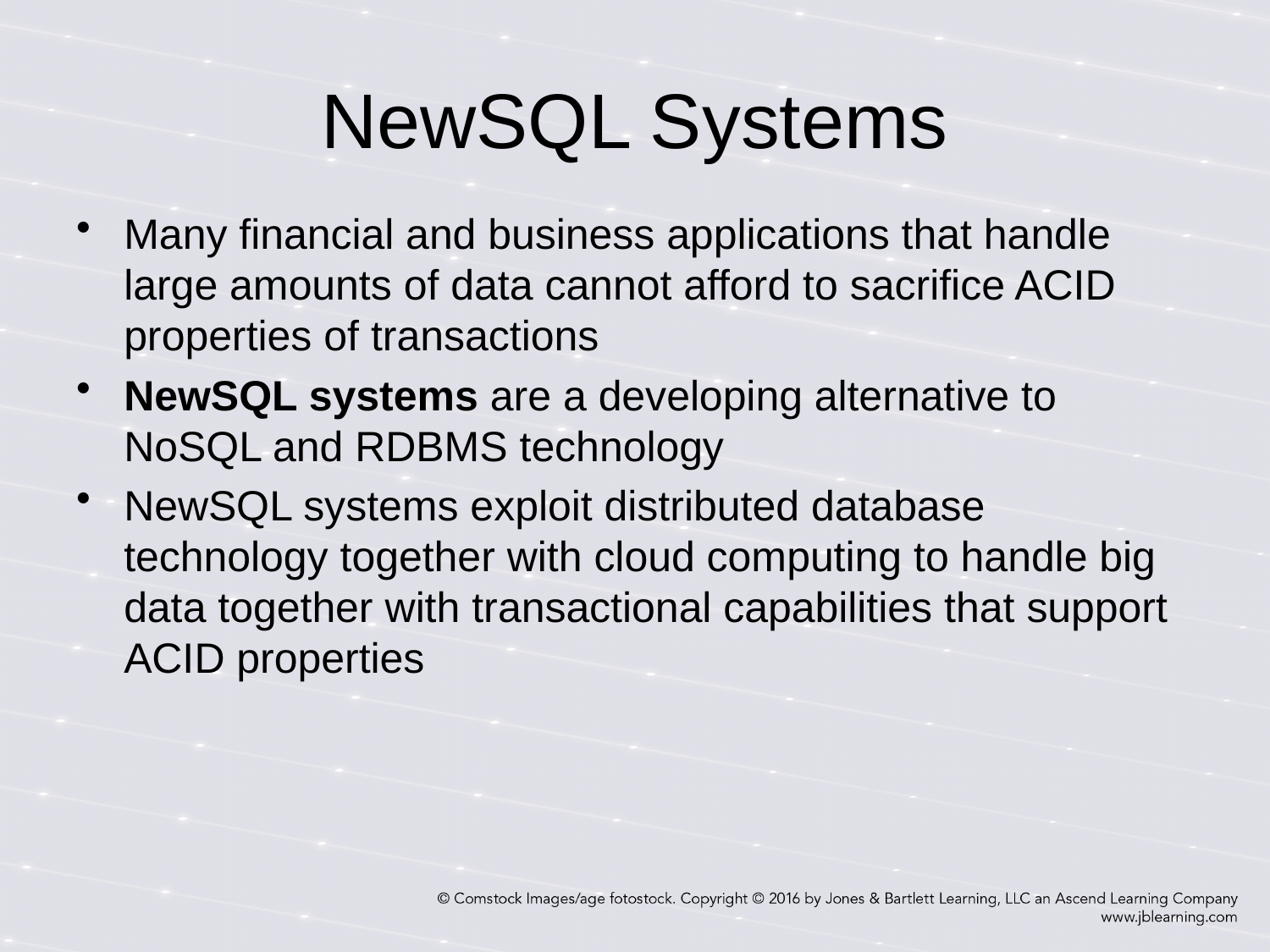

# NewSQL Systems
Many financial and business applications that handle large amounts of data cannot afford to sacrifice ACID properties of transactions
NewSQL systems are a developing alternative to NoSQL and RDBMS technology
NewSQL systems exploit distributed database technology together with cloud computing to handle big data together with transactional capabilities that support ACID properties